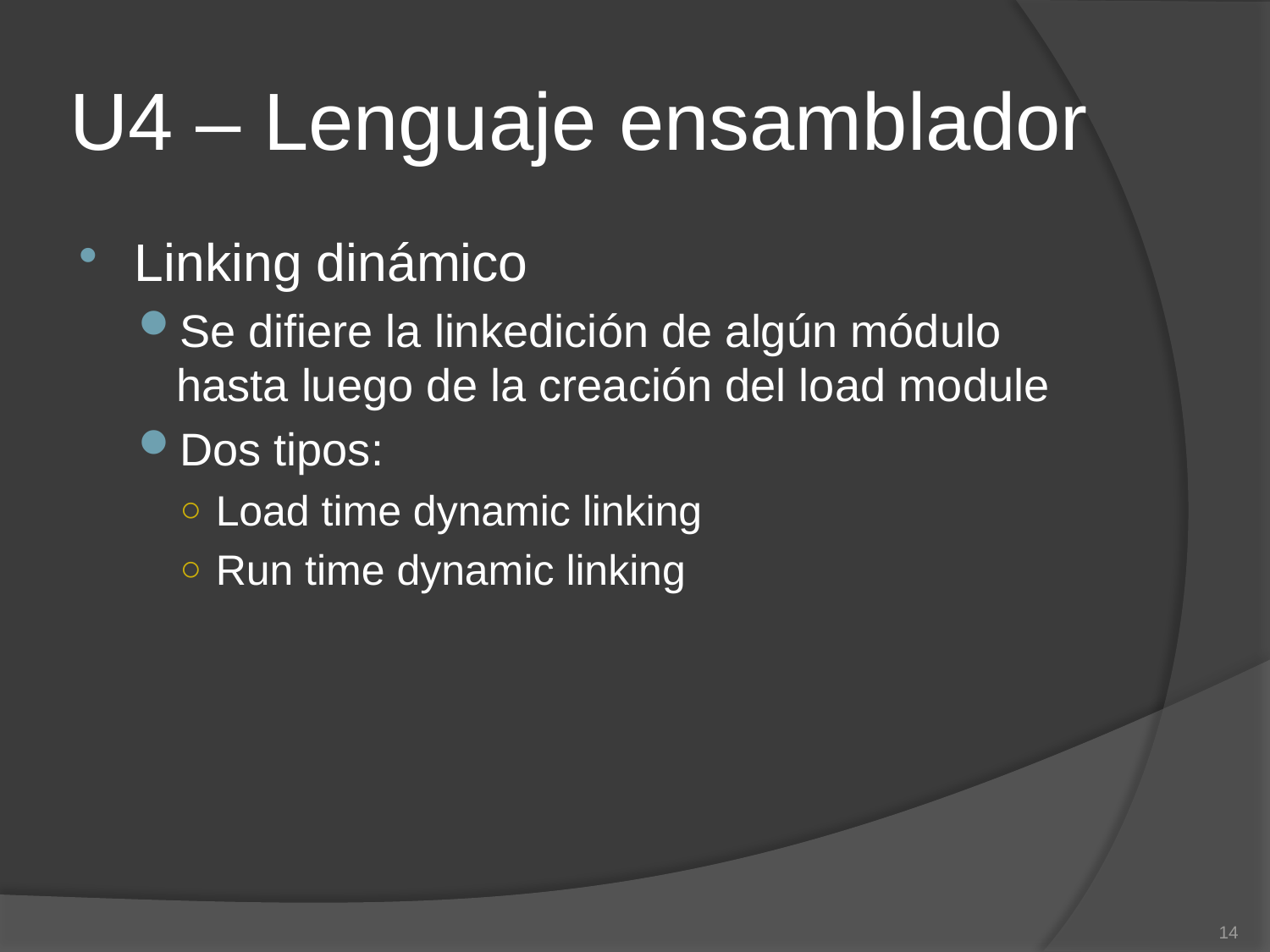

# U4 – Lenguaje ensamblador
Linking dinámico
Se difiere la linkedición de algún módulo hasta luego de la creación del load module
Dos tipos:
Load time dynamic linking
Run time dynamic linking

14